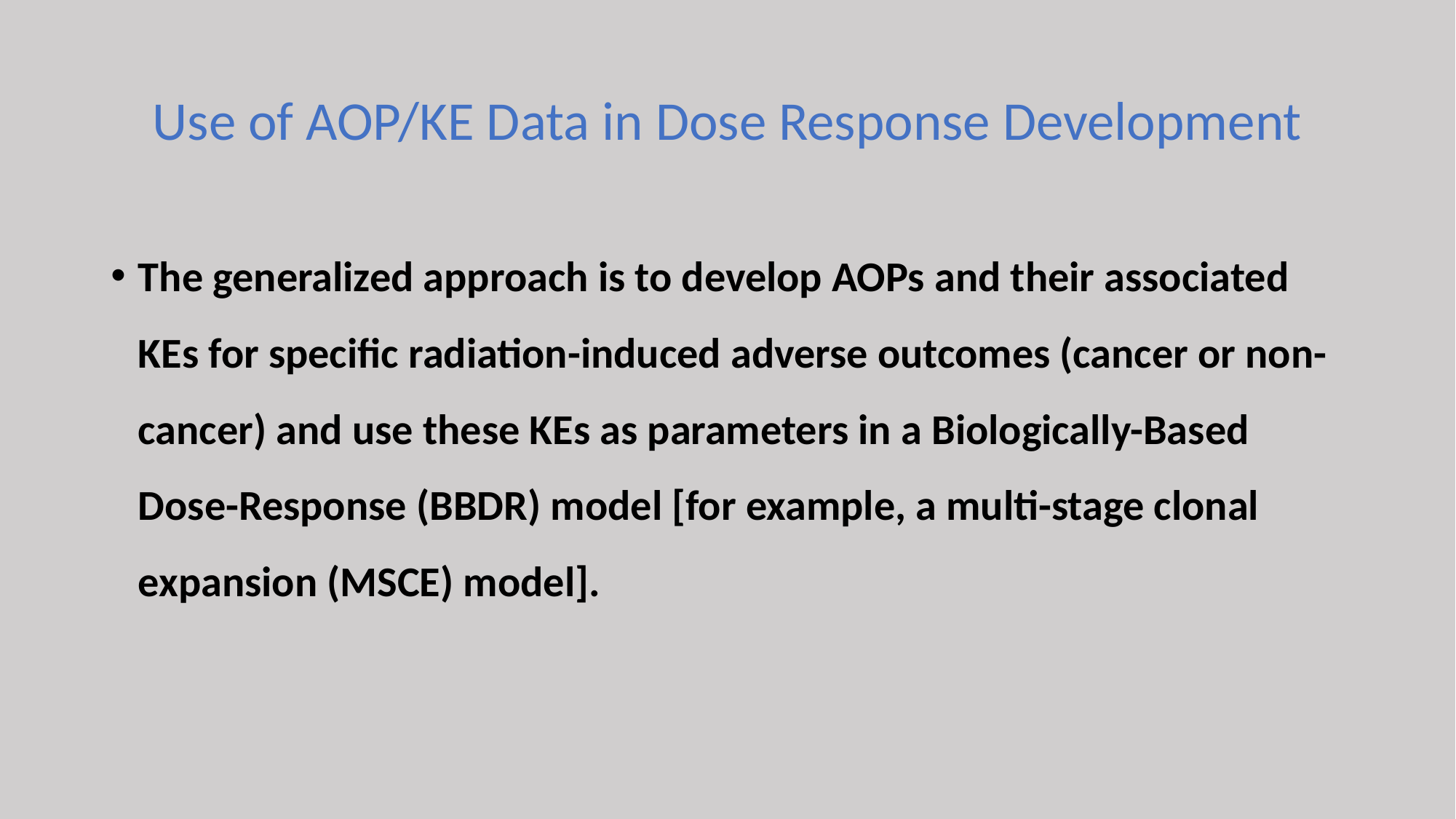

# Use of AOP/KE Data in Dose Response Development
The generalized approach is to develop AOPs and their associated KEs for specific radiation-induced adverse outcomes (cancer or non-cancer) and use these KEs as parameters in a Biologically-Based Dose-Response (BBDR) model [for example, a multi-stage clonal expansion (MSCE) model].